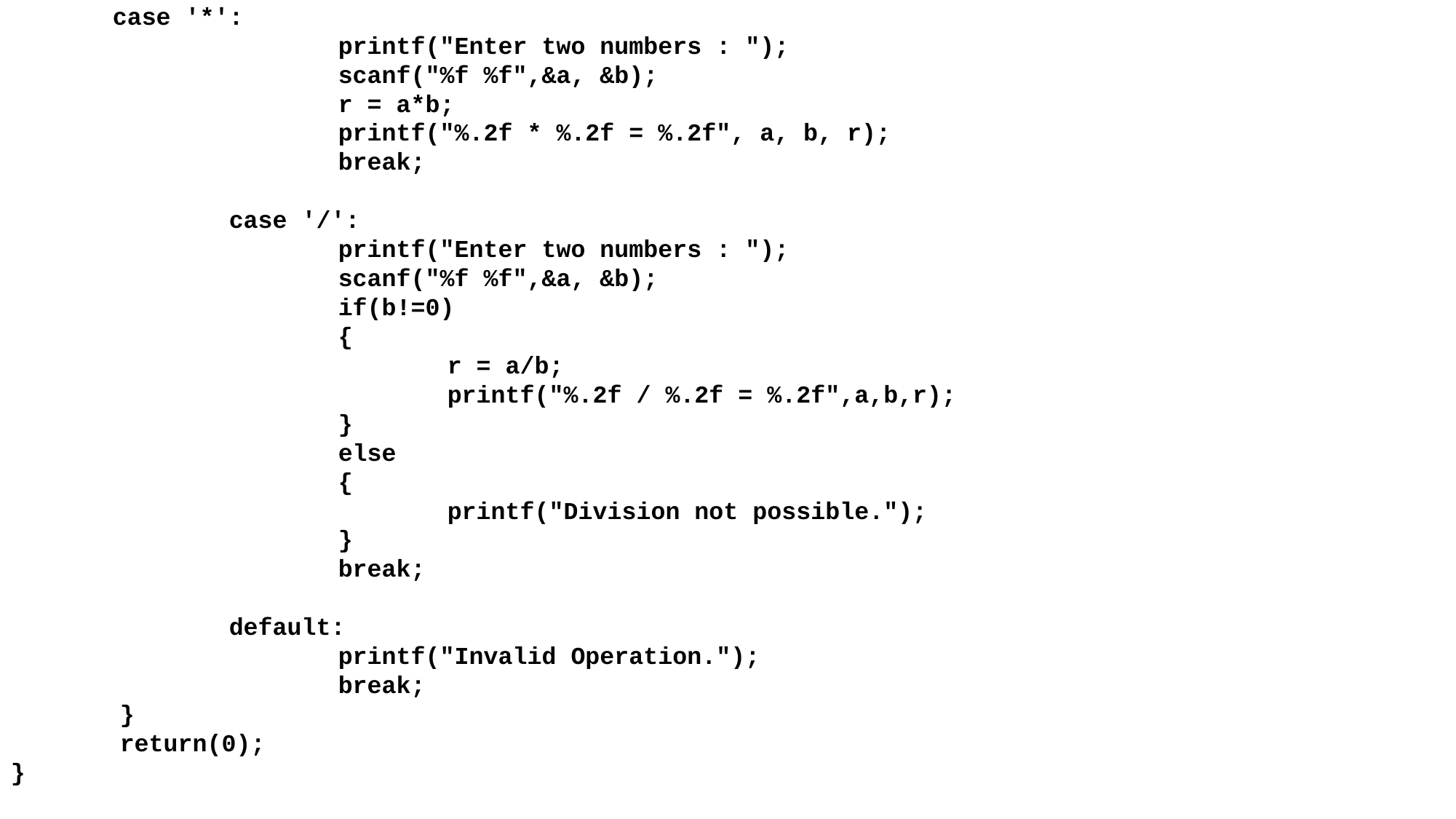

case '*':
			printf("Enter two numbers : ");
			scanf("%f %f",&a, &b);
			r = a*b;
			printf("%.2f * %.2f = %.2f", a, b, r);
			break;

		case '/':
			printf("Enter two numbers : ");
			scanf("%f %f",&a, &b);
			if(b!=0)
			{
				r = a/b;
				printf("%.2f / %.2f = %.2f",a,b,r);
			}
			else
			{
				printf("Division not possible.");
			}
			break;

		default:
			printf("Invalid Operation.");
			break;
	}
	return(0);
}